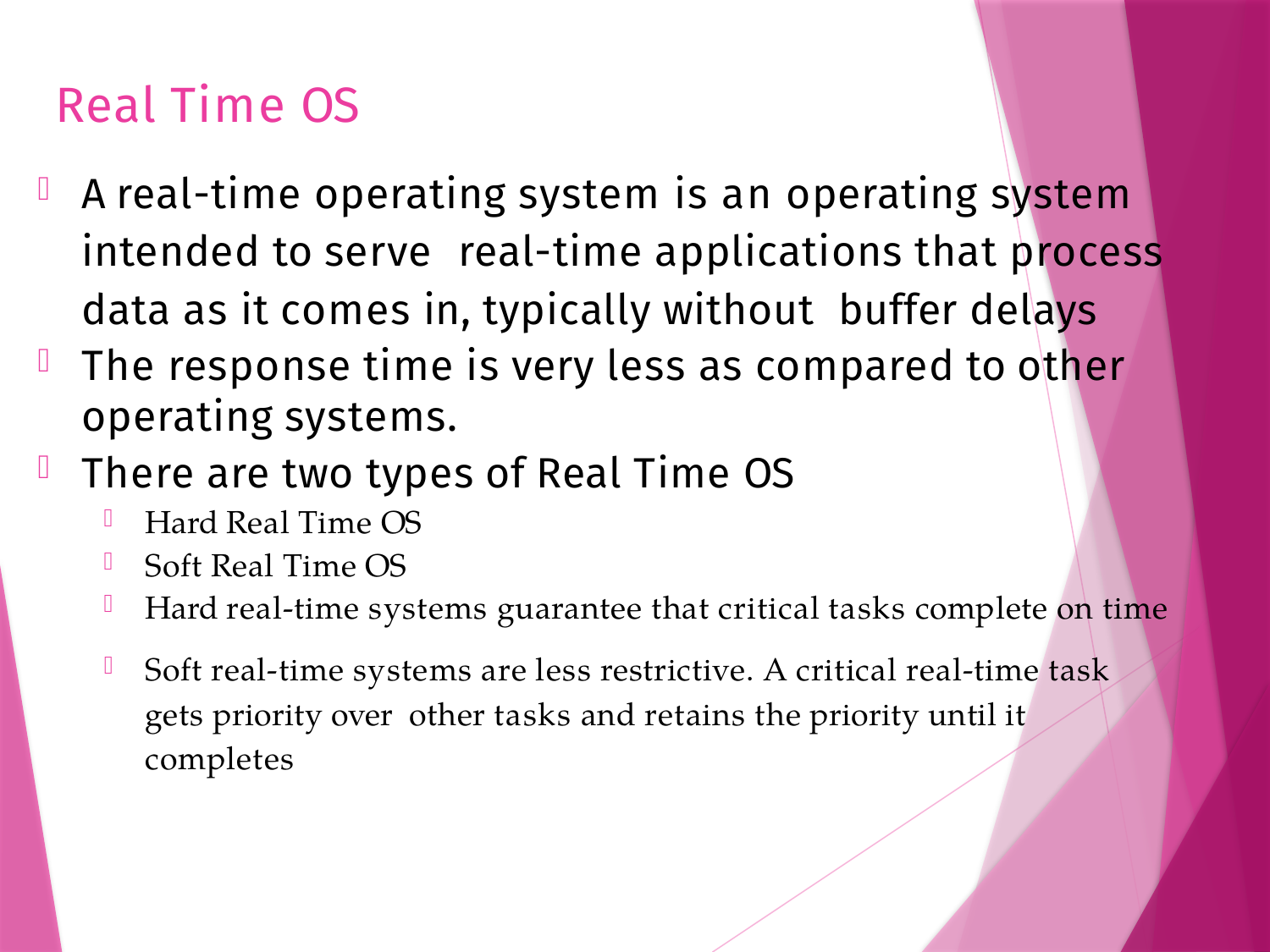

# Real Time OS
A real-time operating system is an operating system intended to serve  real-time applications that process data as it comes in, typically without  buffer delays
The response time is very less as compared to other operating systems.
There are two types of Real Time OS
Hard Real Time OS
Soft Real Time OS
Hard real-time systems guarantee that critical tasks complete on time
Soft real-time systems are less restrictive. A critical real-time task gets priority over  other tasks and retains the priority until it completes